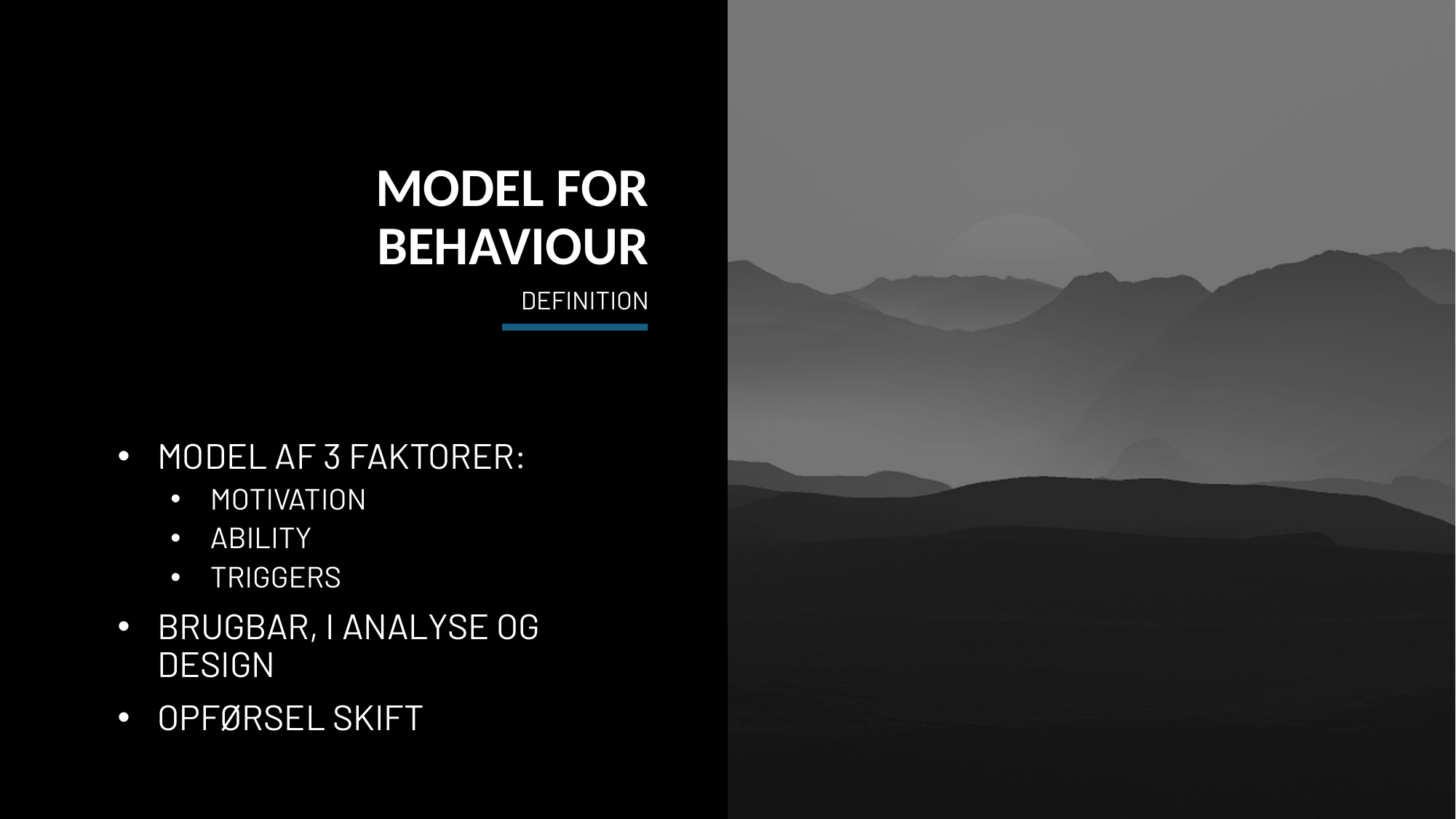

MODEL FOR BEHAVIOUR
# DEFINITION

MODEL AF 3 FAKTORER:
MOTIVATION
ABILITY
TRIGGERS
BRUGBAR, I ANALYSE OG DESIGN
OPFØRSEL SKIFT